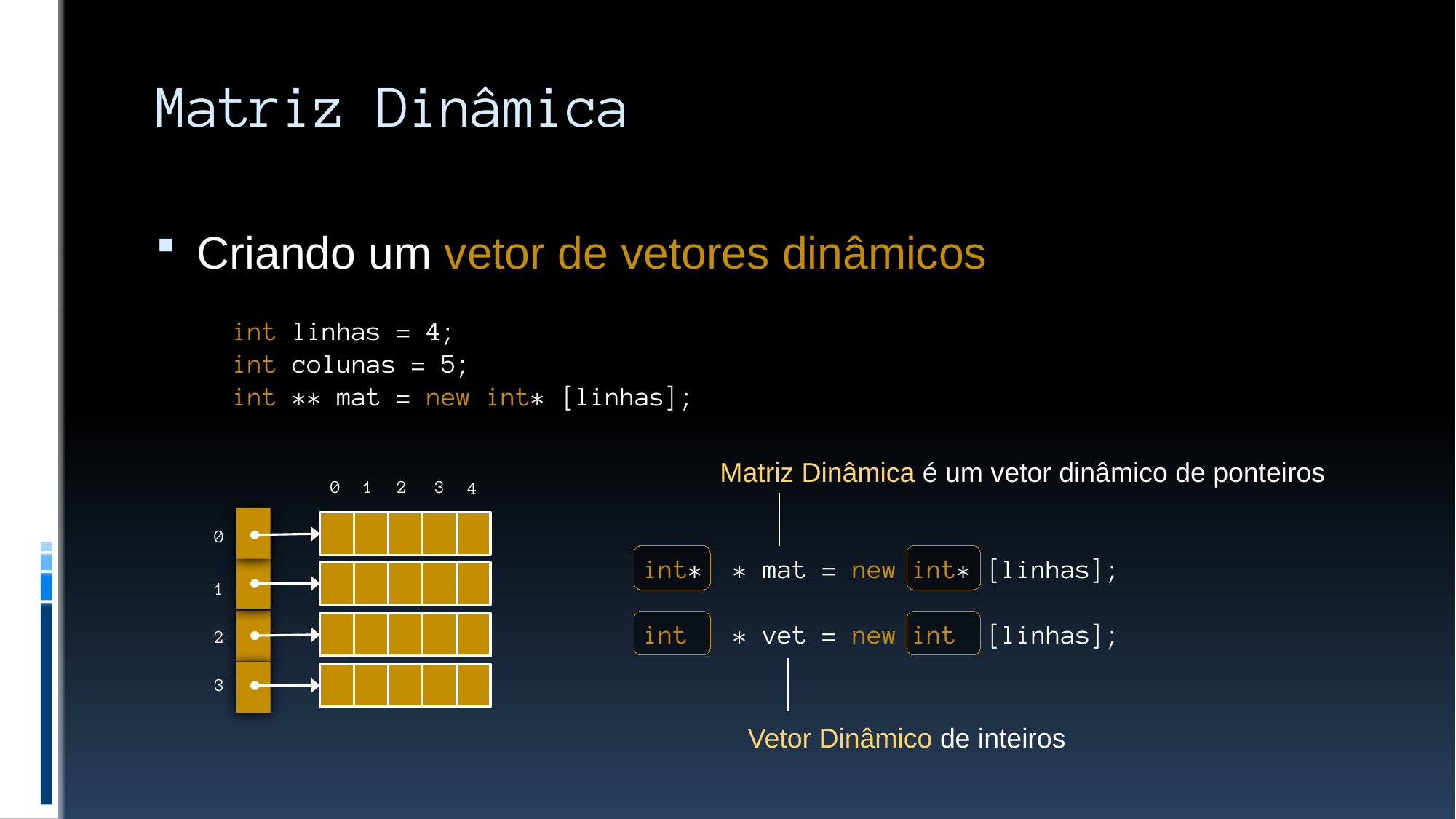

# Matriz Dinâmica
Criando um vetor de vetores dinâmicos
int linhas = 4;
int colunas = 5;
int ** mat = new int* [linhas];
Matriz Dinâmica é um vetor dinâmico de ponteiros
0
1
2
3
4

0

1

2

3

int*  * mat = new int* [linhas];

int   * vet = new int  [linhas];
Vetor Dinâmico de inteiros